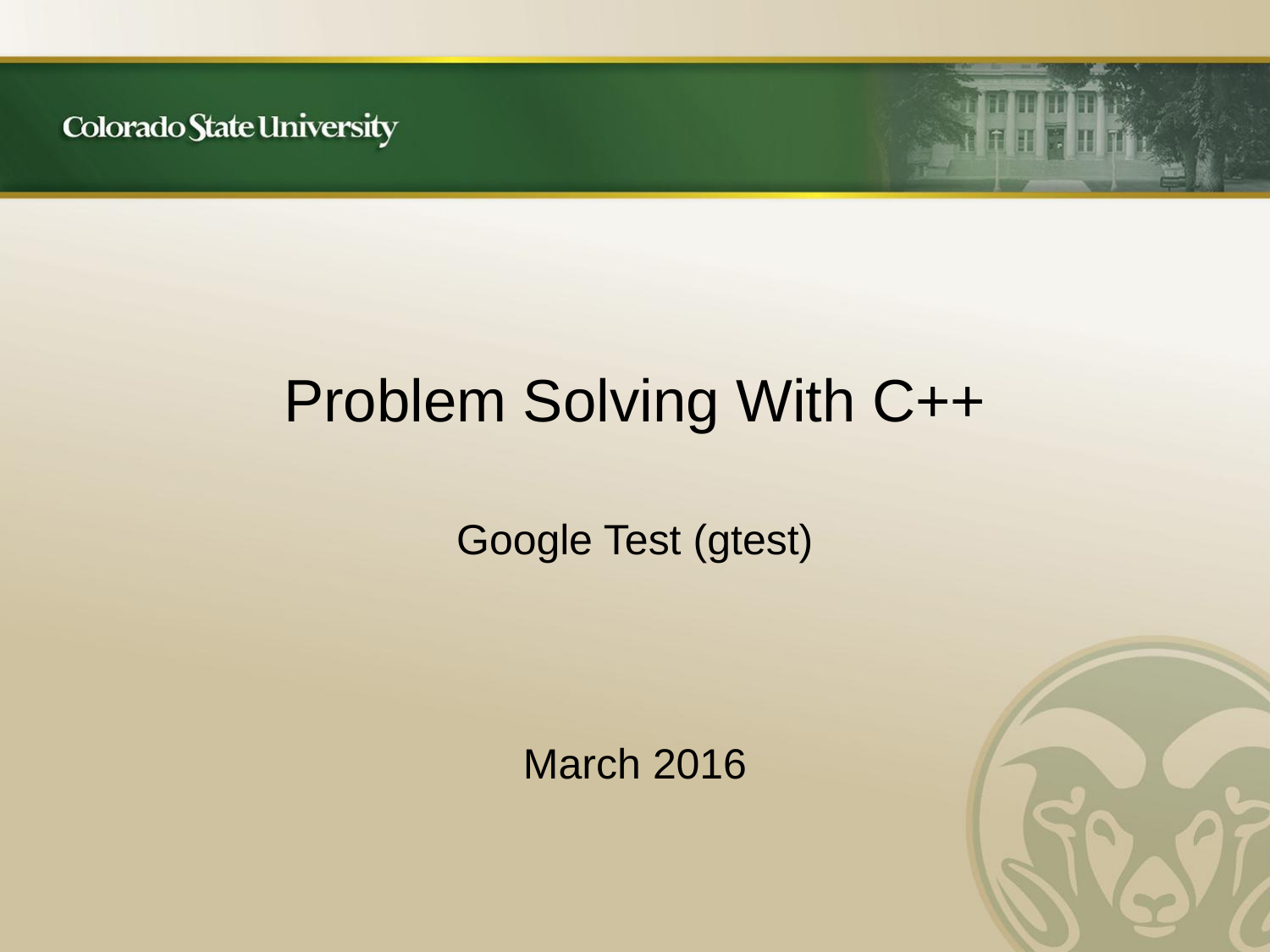

# Problem Solving With C++
Google Test (gtest)

March 2016